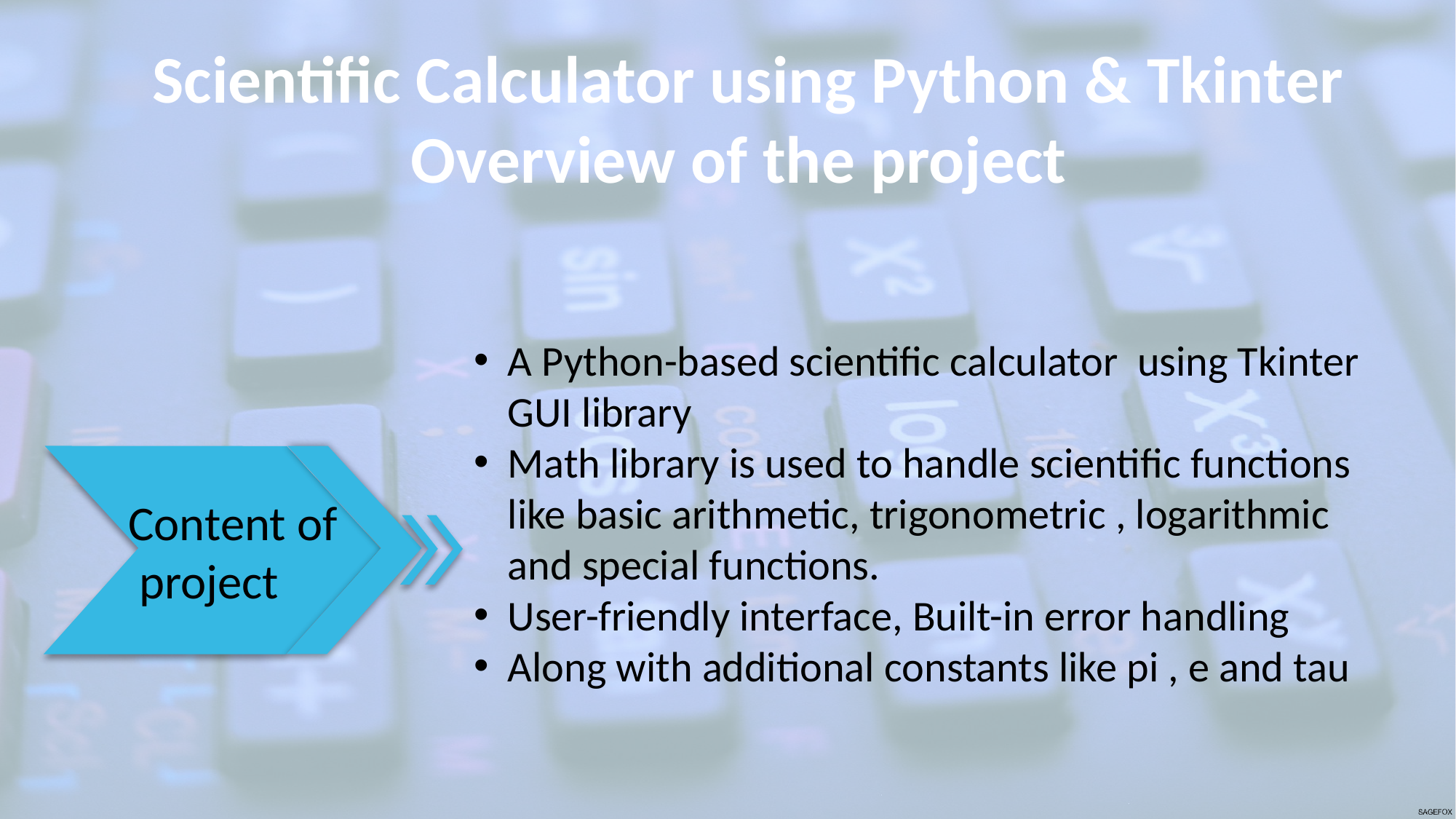

Scientific Calculator using Python & Tkinter
Overview of the project

A Python-based scientific calculator  using Tkinter GUI library
Math library is used to handle scientific functions like basic arithmetic, trigonometric , logarithmic and special functions.
User-friendly interface, Built-in error handling
Along with additional constants like pi , e and tau

       Content of
        project